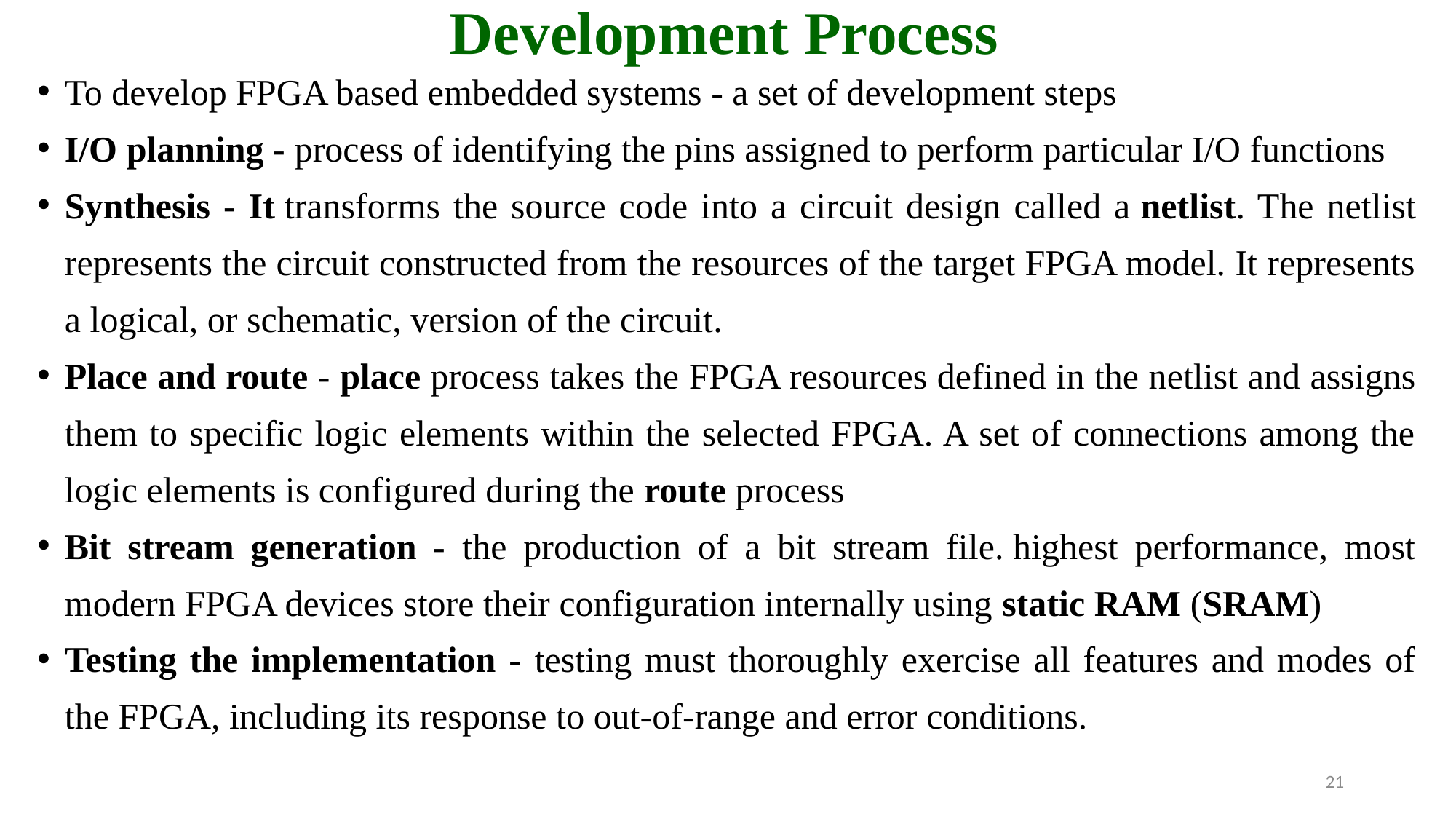

# Development Process
To develop FPGA based embedded systems - a set of development steps
I/O planning - process of identifying the pins assigned to perform particular I/O functions
Synthesis - It transforms the source code into a circuit design called a netlist. The netlist represents the circuit constructed from the resources of the target FPGA model. It represents a logical, or schematic, version of the circuit.
Place and route - place process takes the FPGA resources defined in the netlist and assigns them to specific logic elements within the selected FPGA. A set of connections among the logic elements is configured during the route process
Bit stream generation - the production of a bit stream file. highest performance, most modern FPGA devices store their configuration internally using static RAM (SRAM)
Testing the implementation - testing must thoroughly exercise all features and modes of the FPGA, including its response to out-of-range and error conditions.
21